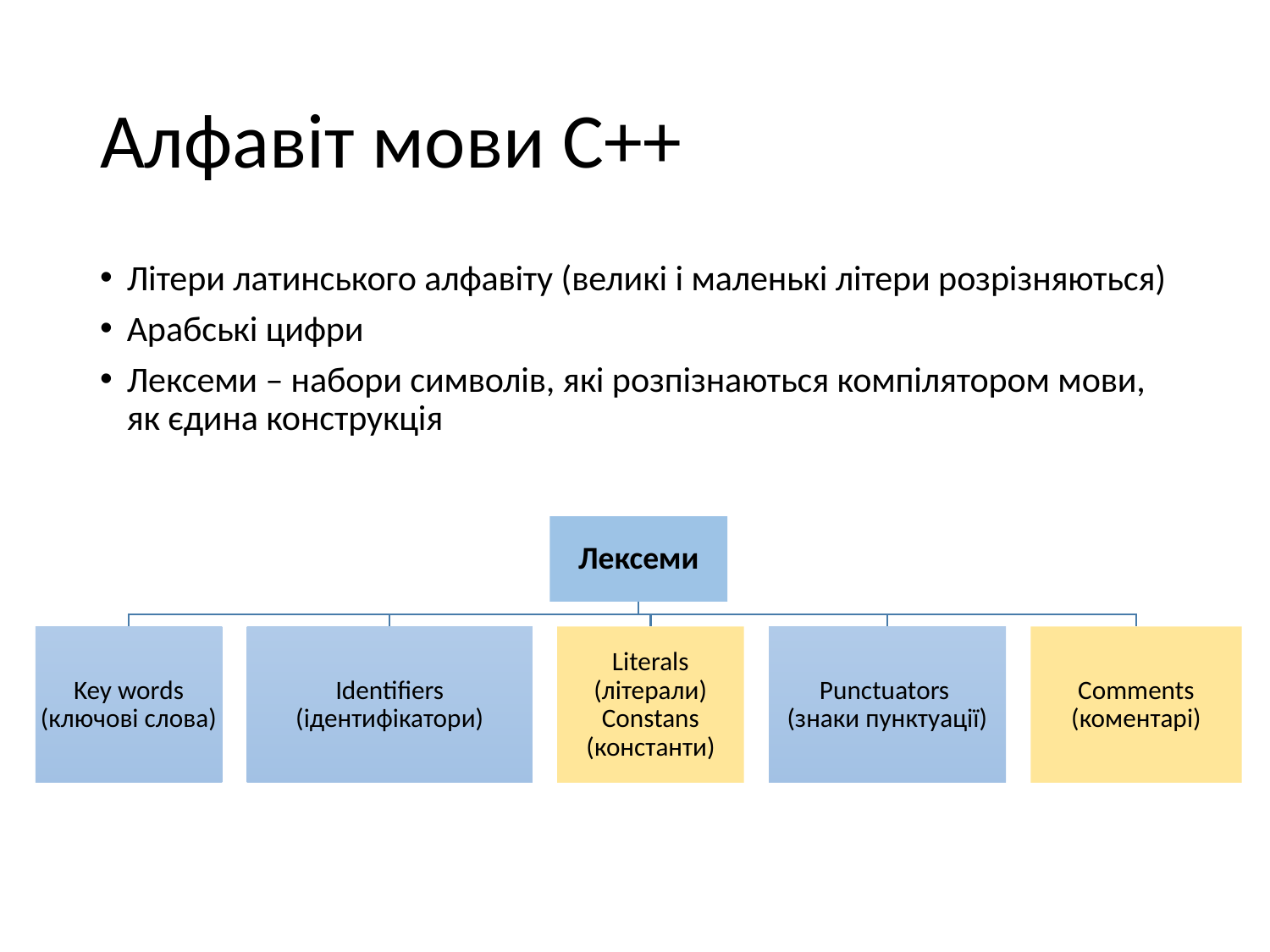

# Алфавіт мови С++
Літери латинського алфавіту (великі і маленькі літери розрізняються)
Арабські цифри
Лексеми – набори символів, які розпізнаються компілятором мови, як єдина конструкція

Лексеми
Key words (ключові слова)
Identifiers (ідентифікатори)
Literals (літерали)
Constans (константи)
Punctuators
(знаки пунктуації)
Comments (коментарі)